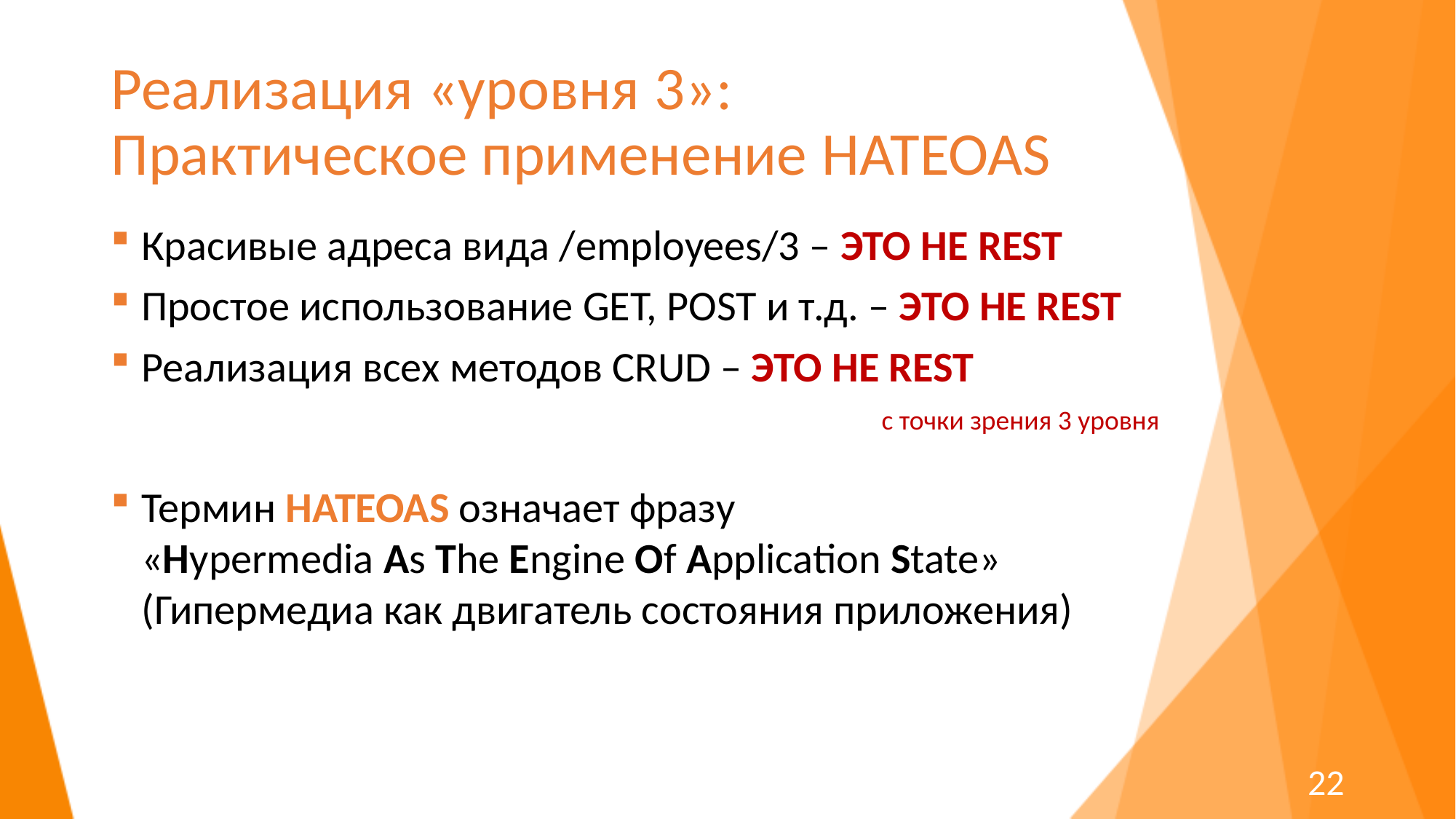

# Реализация «уровня 3»: Практическое применение HATEOAS
Красивые адреса вида /employees/3 – ЭТО НЕ REST
Простое использование GET, POST и т.д. – ЭТО НЕ REST
Реализация всех методов CRUD – ЭТО НЕ REST
с точки зрения 3 уровня
Термин HATEOAS означает фразу «Hypermedia As The Engine Of Application State» (Гипермедиа как двигатель состояния приложения)

22